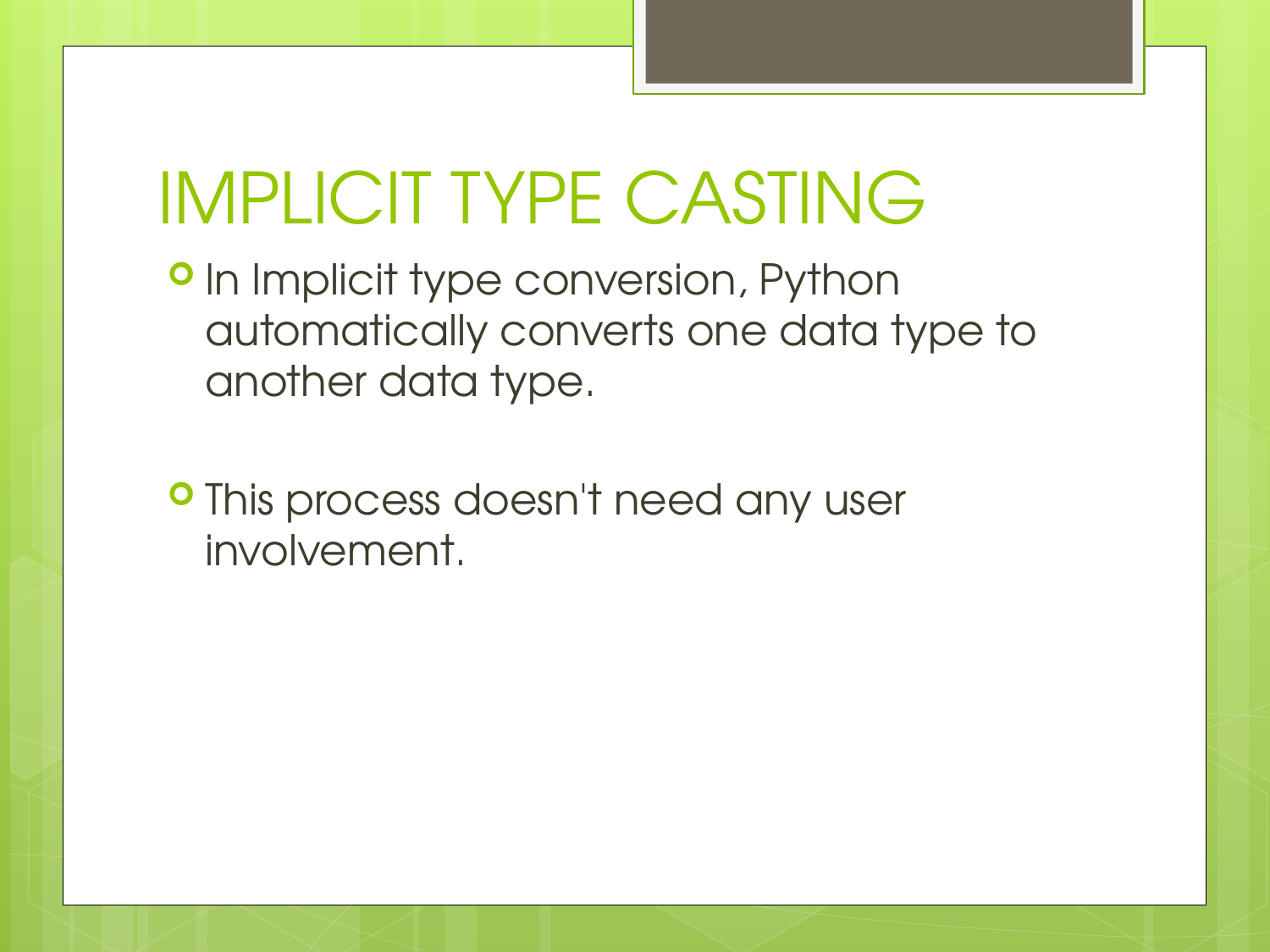

# IMPLICIT TYPE CASTING
In Implicit type conversion, Python automatically converts one data type to another data type.

This process doesn't need any user involvement.